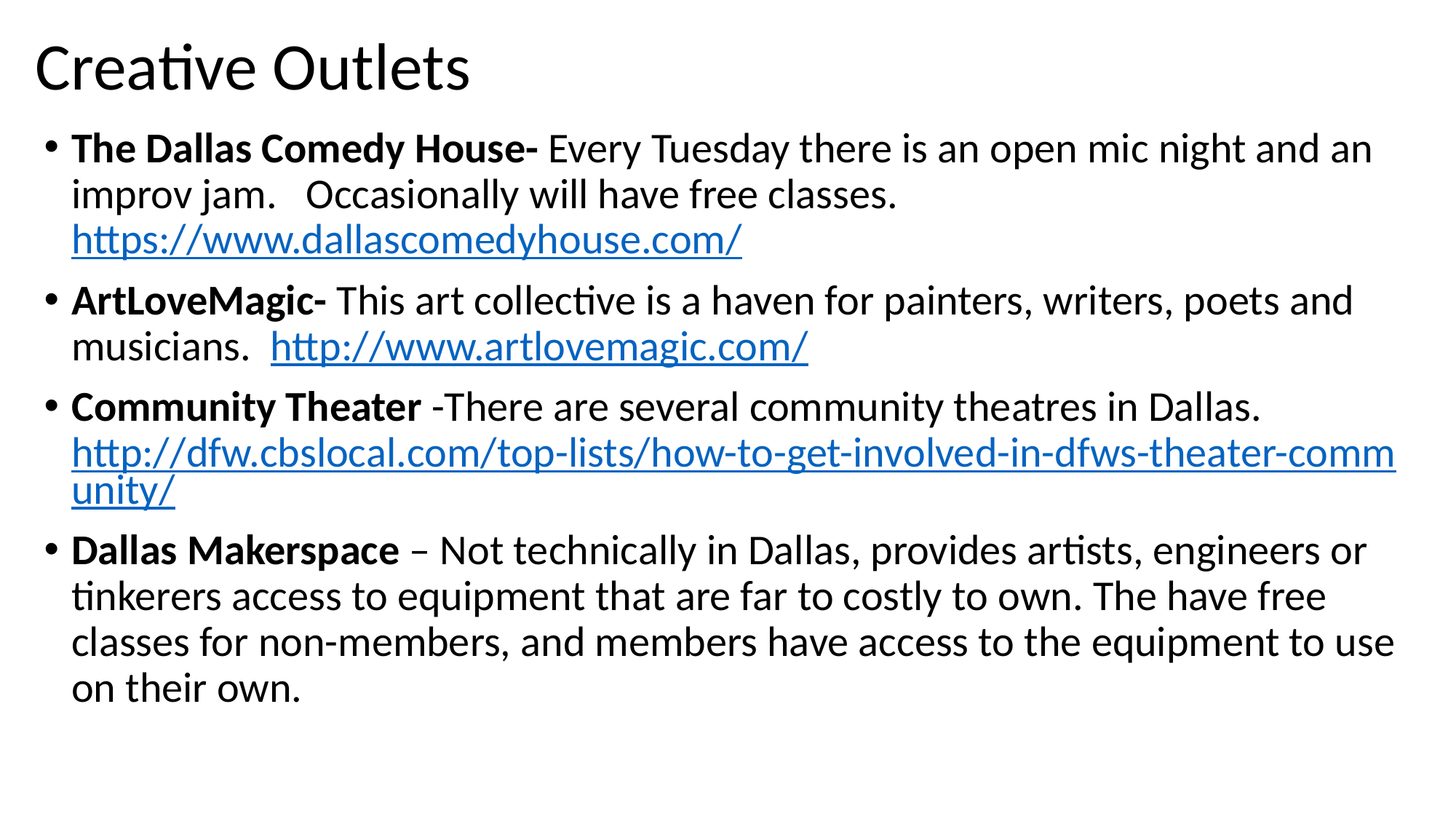

# Creative Outlets
The Dallas Comedy House- Every Tuesday there is an open mic night and an improv jam.   Occasionally will have free classes. https://www.dallascomedyhouse.com/
ArtLoveMagic- This art collective is a haven for painters, writers, poets and musicians.  http://www.artlovemagic.com/
Community Theater -There are several community theatres in Dallas. http://dfw.cbslocal.com/top-lists/how-to-get-involved-in-dfws-theater-community/
Dallas Makerspace – Not technically in Dallas, provides artists, engineers or tinkerers access to equipment that are far to costly to own. The have free classes for non-members, and members have access to the equipment to use on their own.